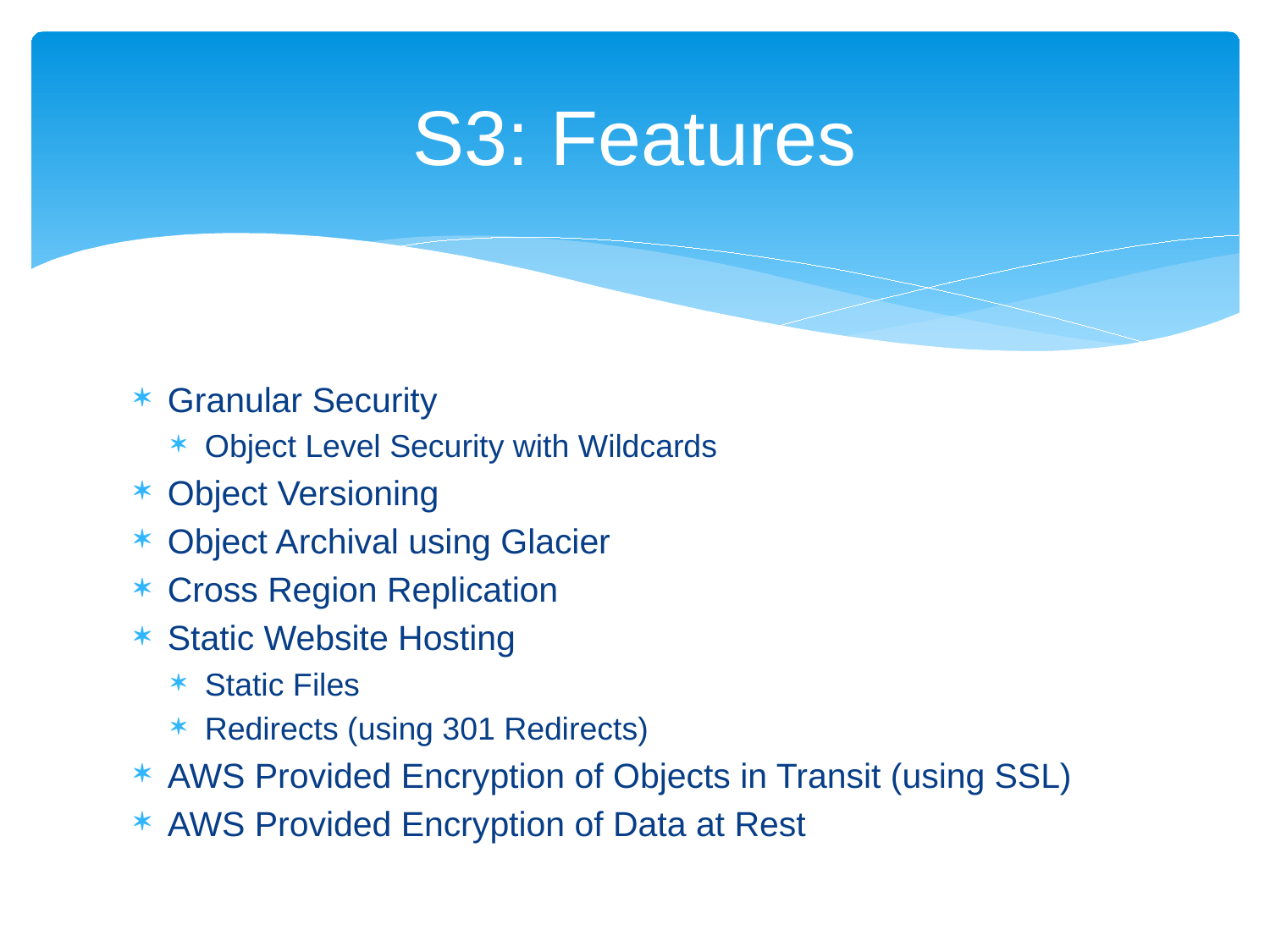

# S3: Features
Granular Security
Object Level Security with Wildcards
Object Versioning
Object Archival using Glacier
Cross Region Replication
Static Website Hosting
Static Files
Redirects (using 301 Redirects)
AWS Provided Encryption of Objects in Transit (using SSL)
AWS Provided Encryption of Data at Rest